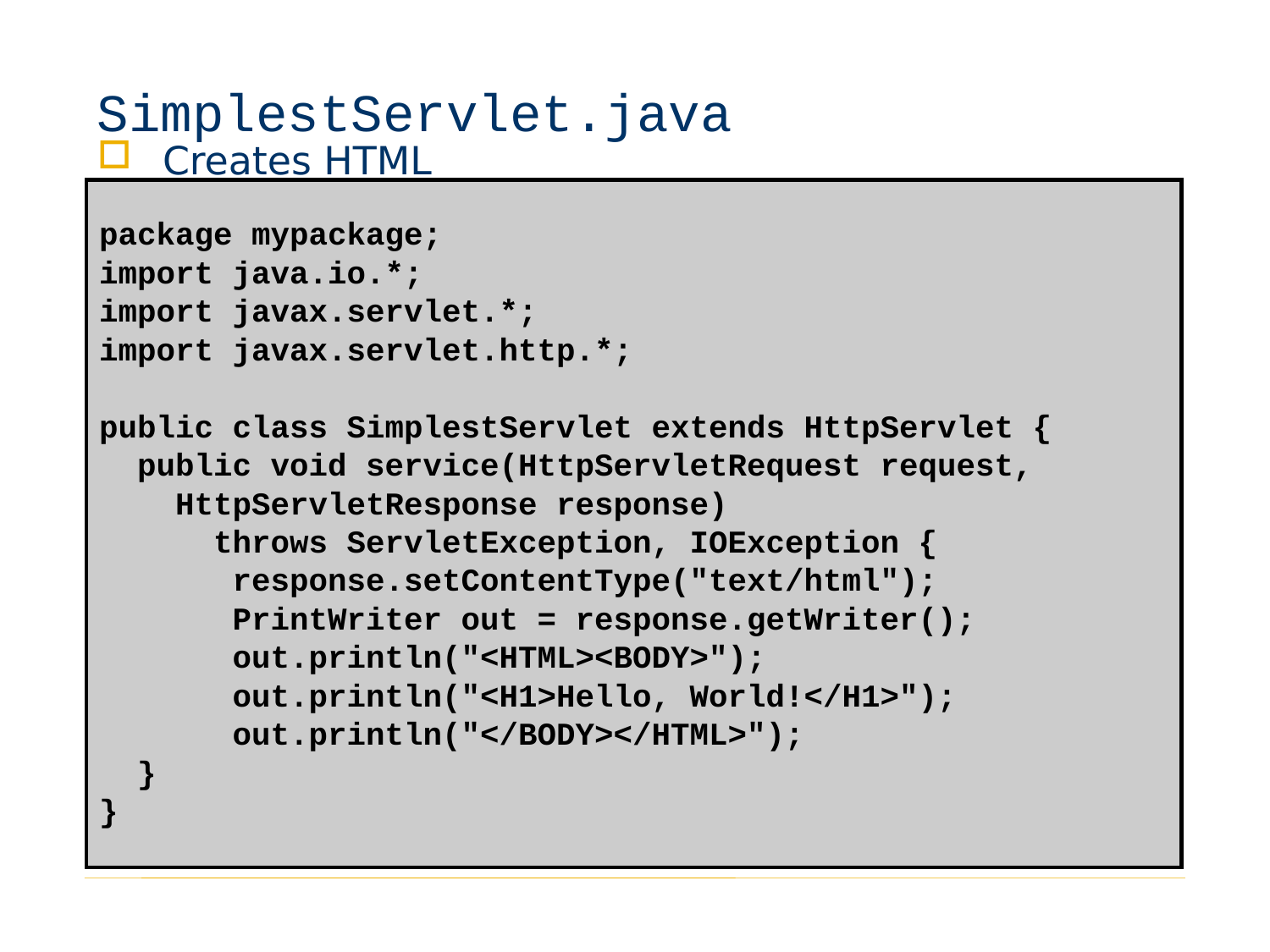

# SimplestServlet.java
Creates HTML
package mypackage;
import java.io.*;
import javax.servlet.*;
import javax.servlet.http.*;

public class SimplestServlet extends HttpServlet {
  public void service(HttpServletRequest request,
    HttpServletResponse response)
      throws ServletException, IOException {
       response.setContentType("text/html");
       PrintWriter out = response.getWriter();
       out.println("<HTML><BODY>");
       out.println("<H1>Hello, World!</H1>");
       out.println("</BODY></HTML>");
  }
}